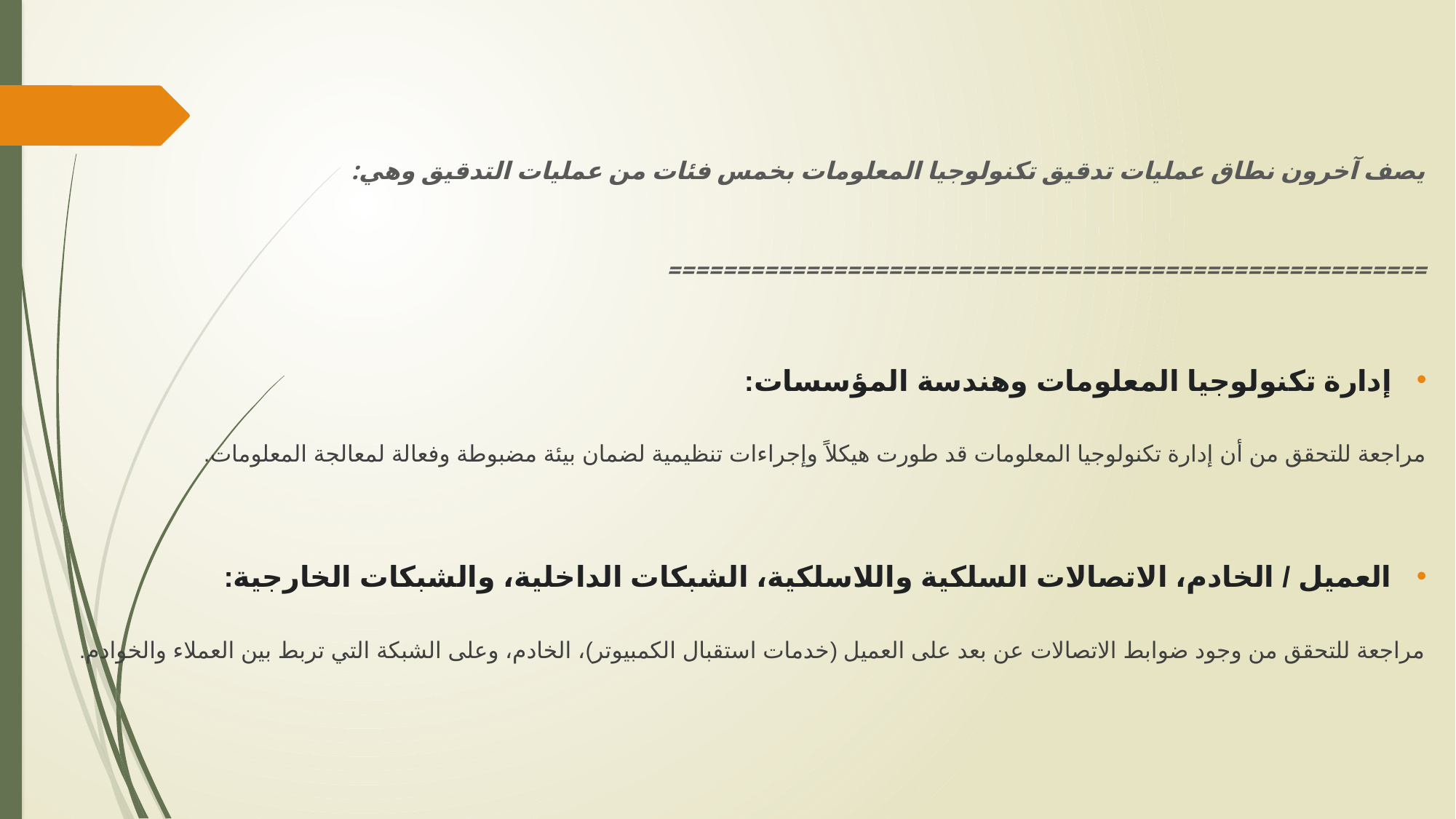

يصف آخرون نطاق عمليات تدقيق تكنولوجيا المعلومات بخمس فئات من عمليات التدقيق وهي:

=======================================================

إدارة تكنولوجيا المعلومات وهندسة المؤسسات:
مراجعة للتحقق من أن إدارة تكنولوجيا المعلومات قد طورت هيكلاً وإجراءات تنظيمية لضمان بيئة مضبوطة وفعالة لمعالجة المعلومات.

العميل / الخادم، الاتصالات السلكية واللاسلكية، الشبكات الداخلية، والشبكات الخارجية:
مراجعة للتحقق من وجود ضوابط الاتصالات عن بعد على العميل (خدمات استقبال الكمبيوتر)، الخادم، وعلى الشبكة التي تربط بين العملاء والخوادم.